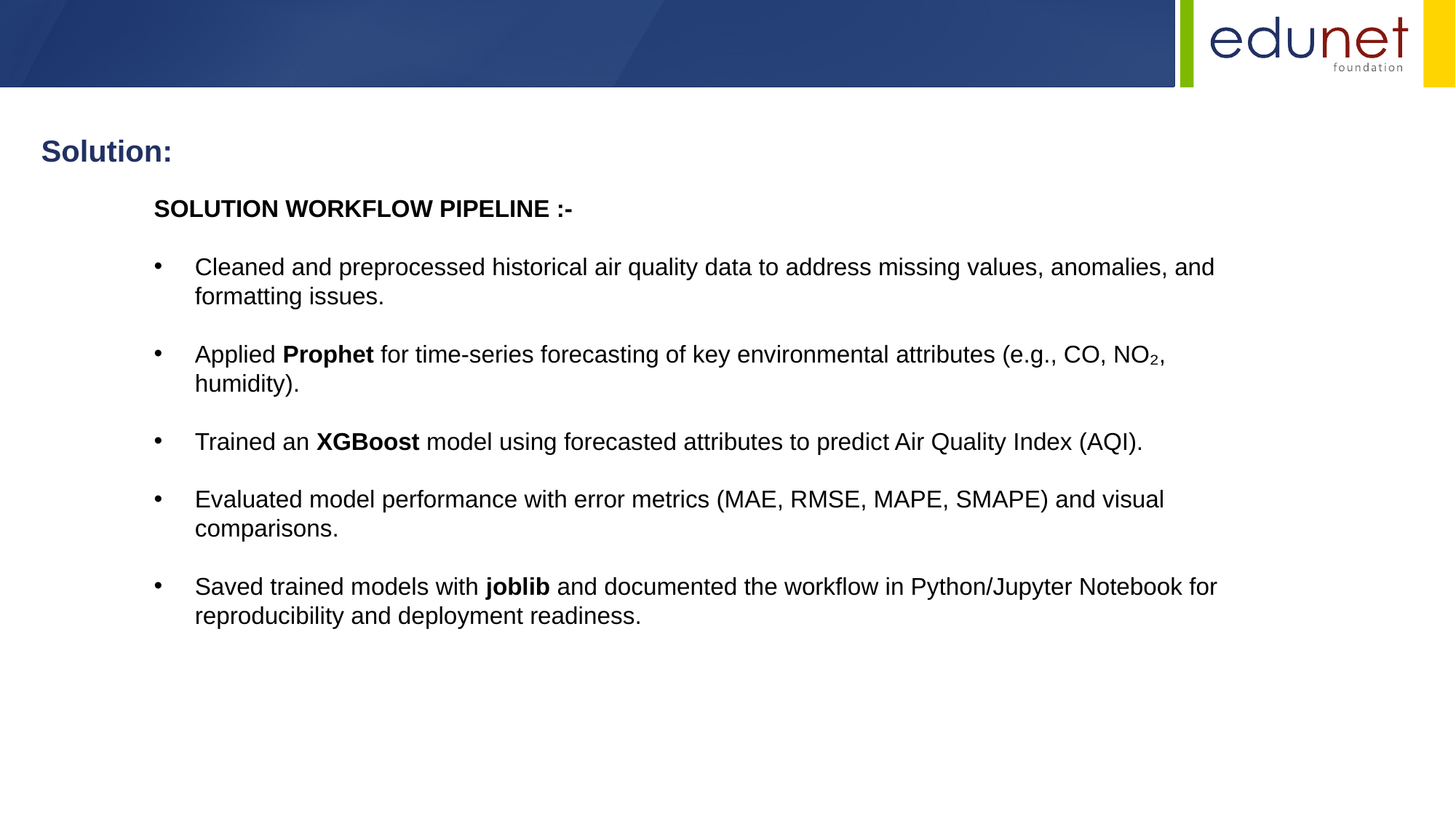

Solution:
SOLUTION WORKFLOW PIPELINE :-

Cleaned and preprocessed historical air quality data to address missing values, anomalies, and formatting issues.

Applied Prophet for time-series forecasting of key environmental attributes (e.g., CO, NO₂, humidity).

Trained an XGBoost model using forecasted attributes to predict Air Quality Index (AQI).

Evaluated model performance with error metrics (MAE, RMSE, MAPE, SMAPE) and visual comparisons.

Saved trained models with joblib and documented the workflow in Python/Jupyter Notebook for reproducibility and deployment readiness.